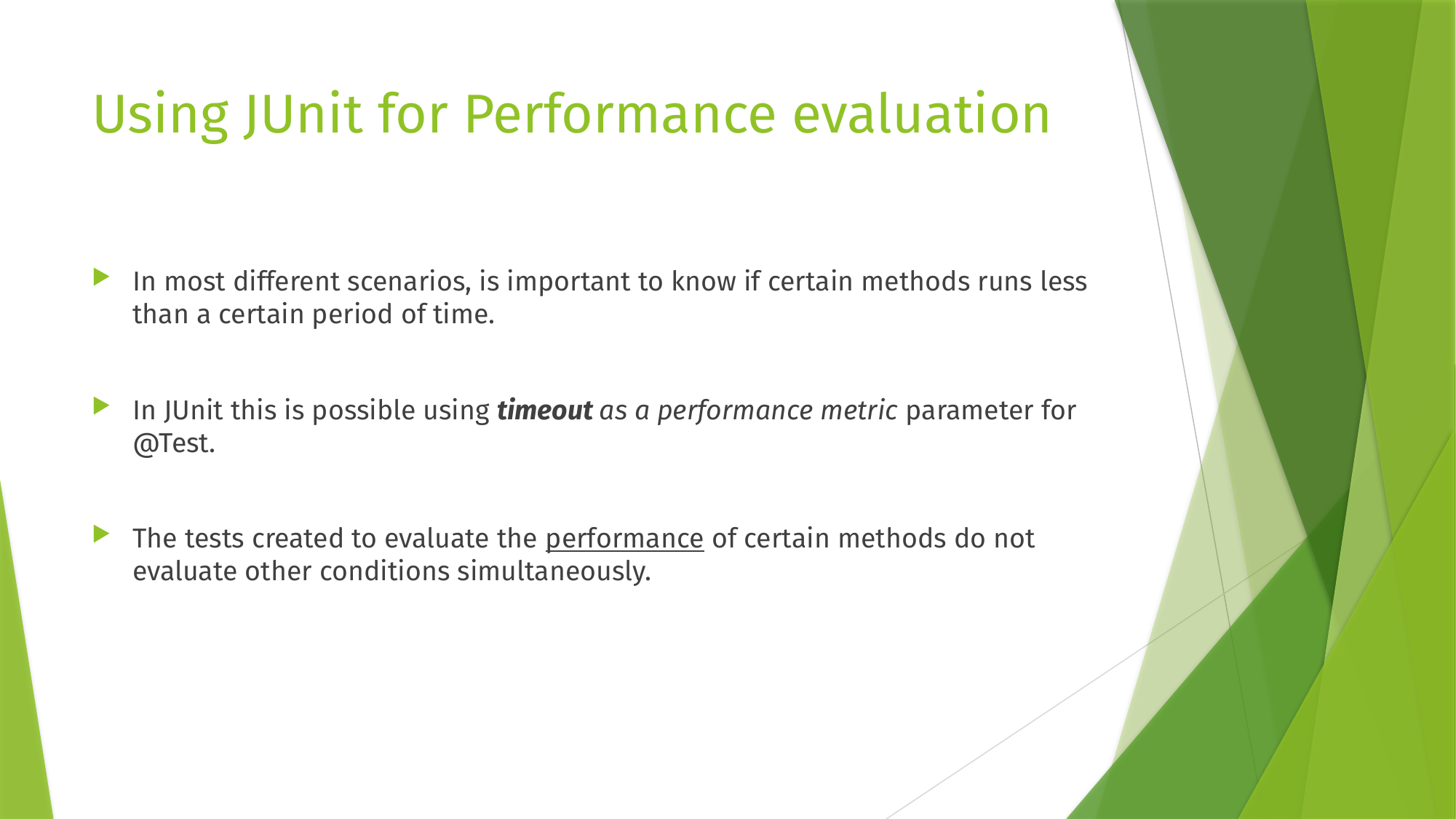

# Using JUnit for Performance evaluation
In most different scenarios, is important to know if certain methods runs less than a certain period of time.

In JUnit this is possible using timeout as a performance metric parameter for @Test.

The tests created to evaluate the performance of certain methods do not evaluate other conditions simultaneously.